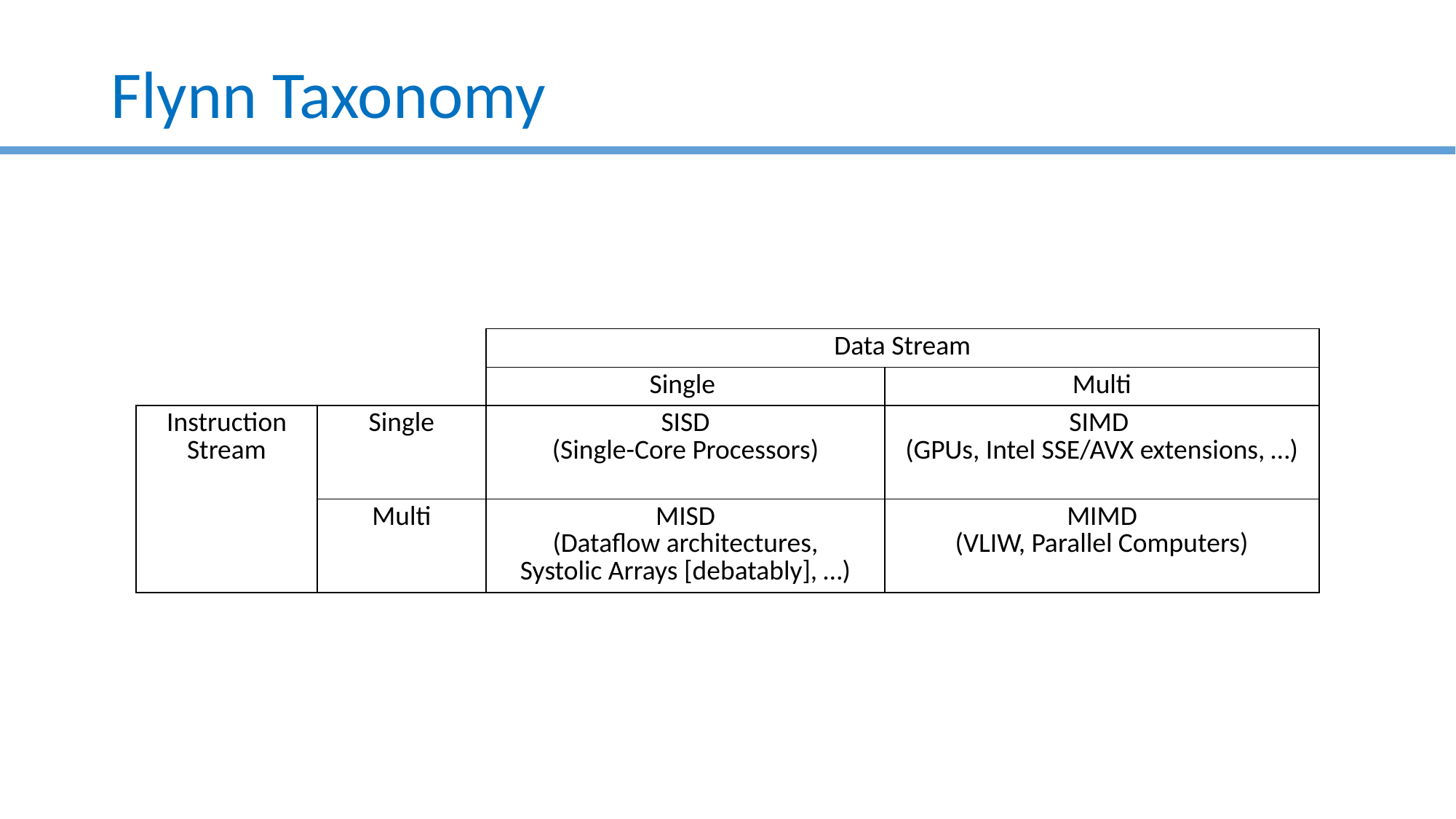

# Flynn Taxonomy
|  |  | Data Stream |  |
| --- | --- | --- | --- |
|  |  | Single | Multi |
| Instruction Stream | Single | SISD (Single-Core Processors) | SIMD (GPUs, Intel SSE/AVX extensions, …) |
|  | Multi | MISD (Dataflow architectures, Systolic Arrays [debatably], …) | MIMD (VLIW, Parallel Computers) |
8